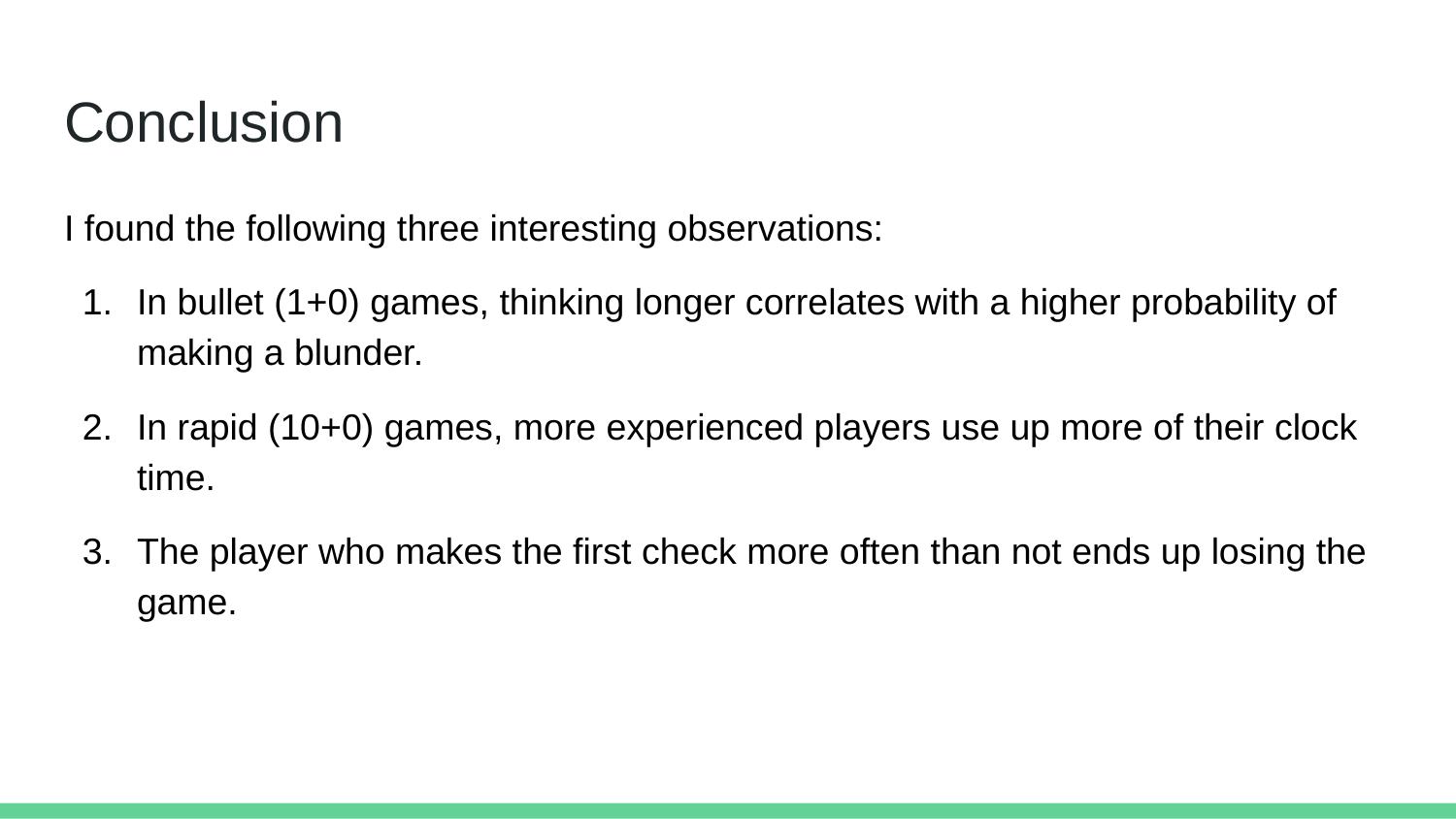

# Conclusion
I found the following three interesting observations:
In bullet (1+0) games, thinking longer correlates with a higher probability of making a blunder.
In rapid (10+0) games, more experienced players use up more of their clock time.
The player who makes the first check more often than not ends up losing the game.